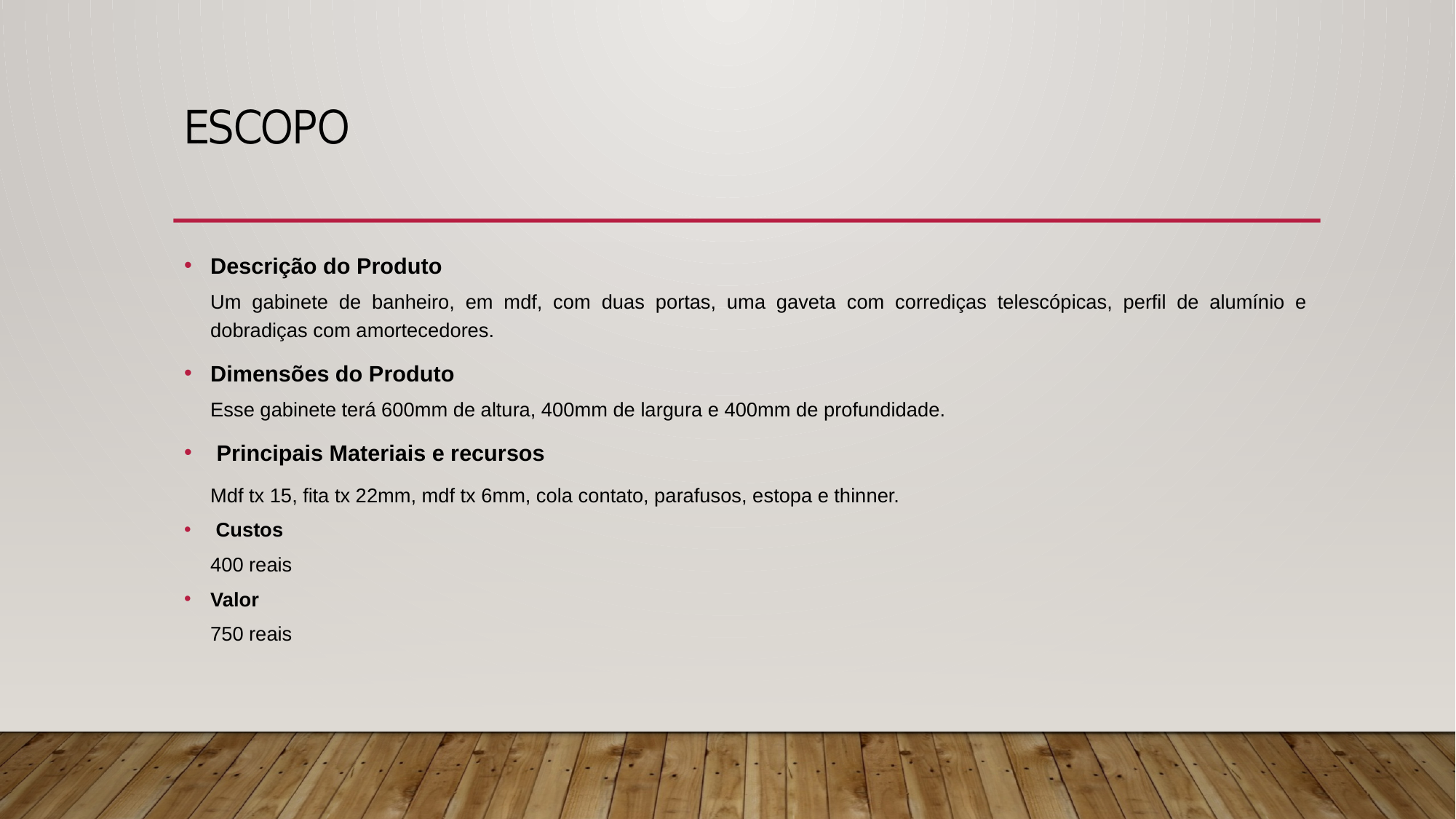

# Escopo
Descrição do Produto
Um gabinete de banheiro, em mdf, com duas portas, uma gaveta com corrediças telescópicas, perfil de alumínio e dobradiças com amortecedores.
Dimensões do Produto
Esse gabinete terá 600mm de altura, 400mm de largura e 400mm de profundidade.
 Principais Materiais e recursos
Mdf tx 15, fita tx 22mm, mdf tx 6mm, cola contato, parafusos, estopa e thinner.
 Custos
400 reais
Valor
750 reais